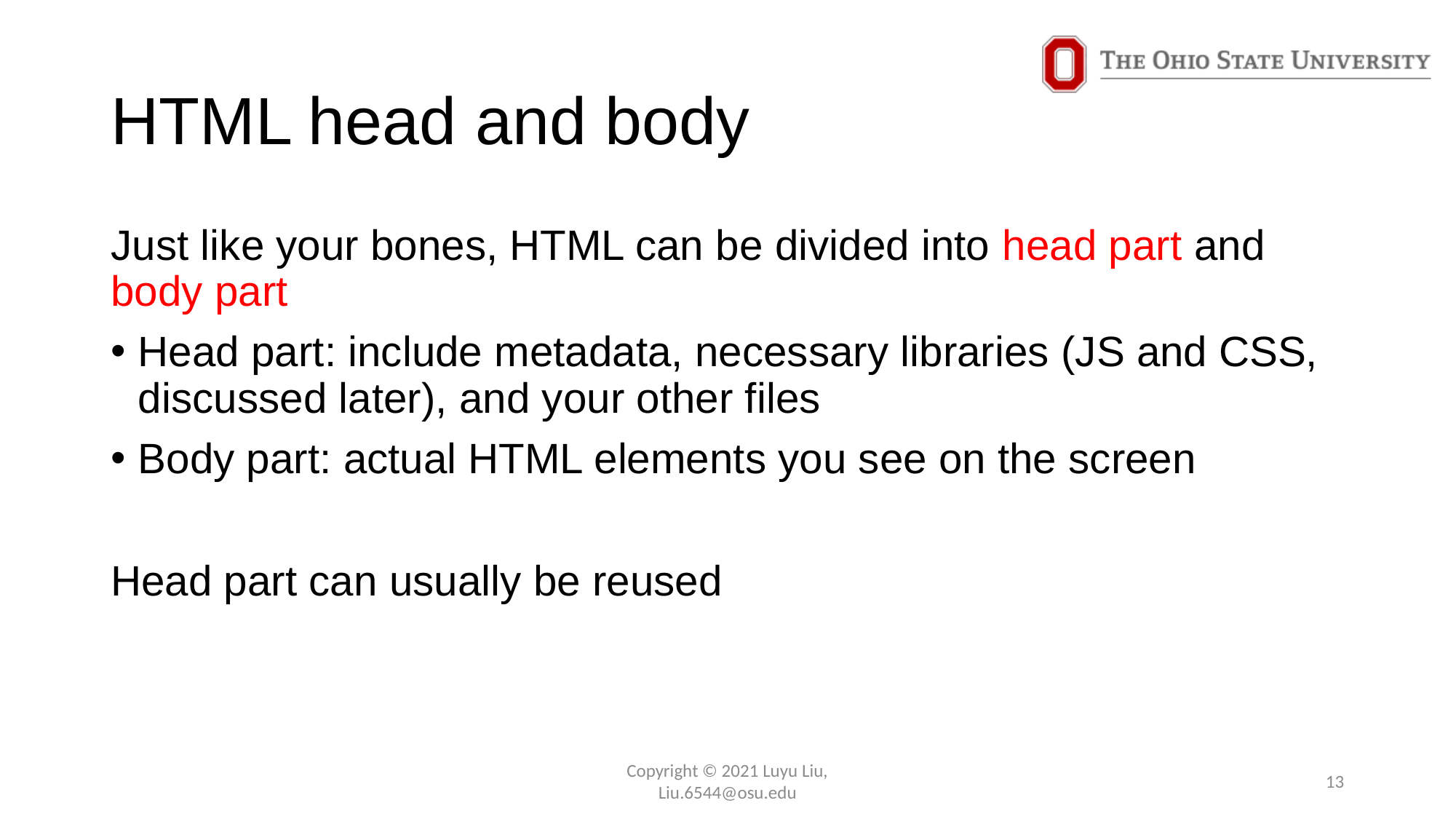

# HTML head and body
Just like your bones, HTML can be divided into head part and body part
Head part: include metadata, necessary libraries (JS and CSS, discussed later), and your other files
Body part: actual HTML elements you see on the screen

Head part can usually be reused
Copyright © 2021 Luyu Liu,
Liu.6544@osu.edu
13